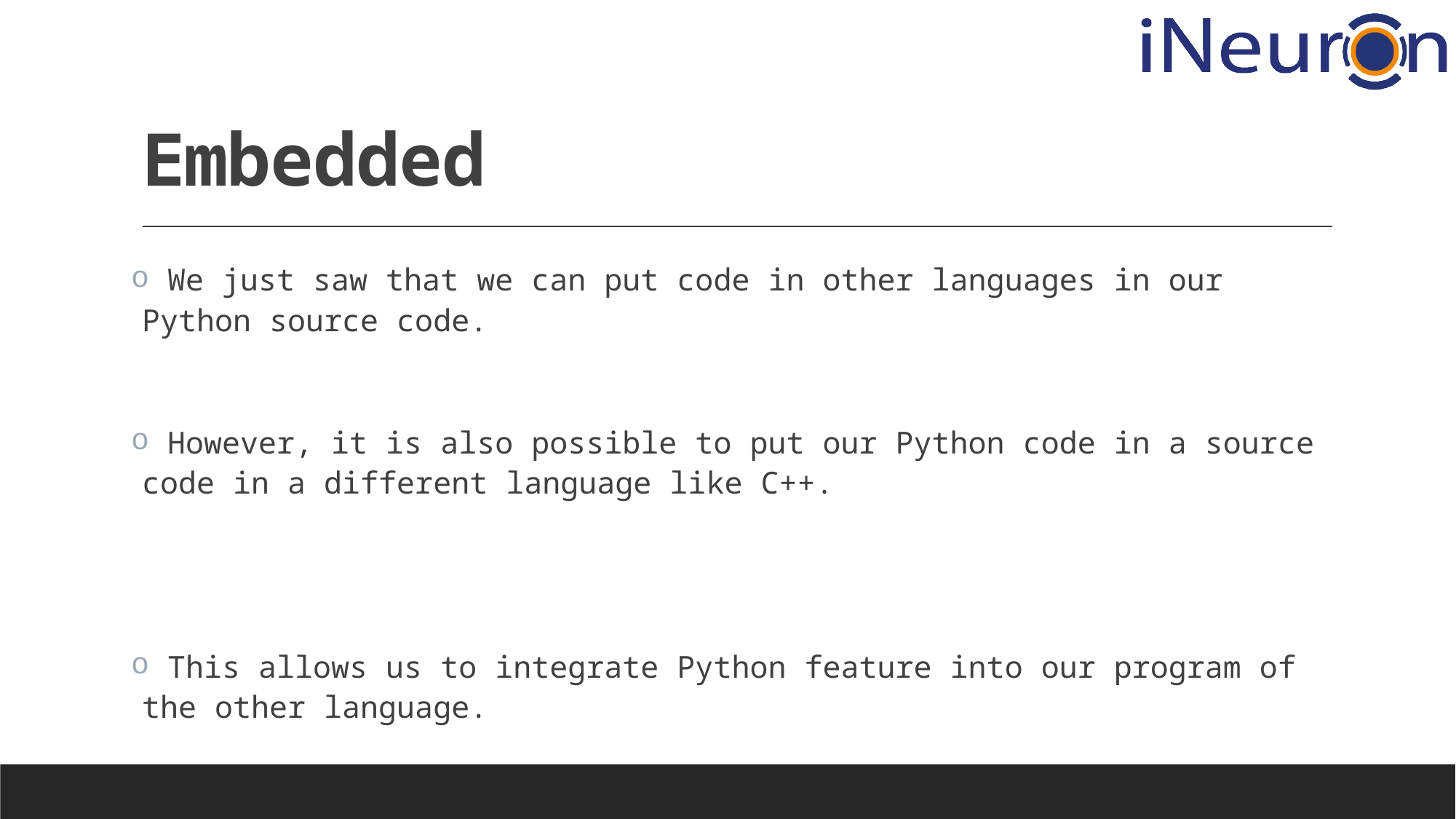

# Embedded
 We just saw that we can put code in other languages in our Python source code.

 However, it is also possible to put our Python code in a source code in a different language like C++.

 This allows us to integrate Python feature into our program of the other language.